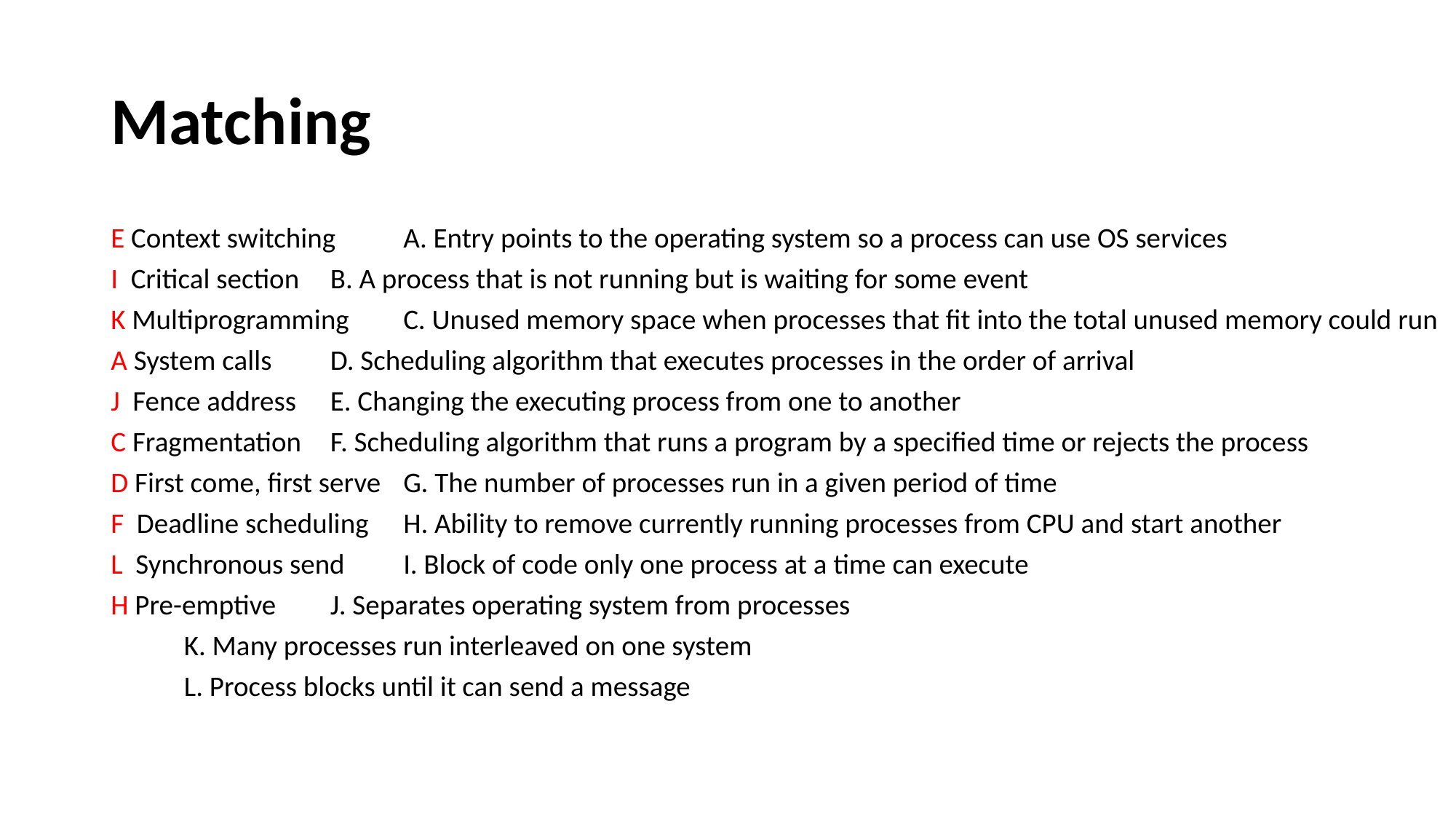

# Matching
E Context switching		A. Entry points to the operating system so a process can use OS services
I  Critical section 		B. A process that is not running but is waiting for some event
K Multiprogramming 	C. Unused memory space when processes that fit into the total unused memory could run
A System calls 		D. Scheduling algorithm that executes processes in the order of arrival
J  Fence address 		E. Changing the executing process from one to another
C Fragmentation 		F. Scheduling algorithm that runs a program by a specified time or rejects the process
D First come, first serve 	G. The number of processes run in a given period of time
F  Deadline scheduling 	H. Ability to remove currently running processes from CPU and start another
L  Synchronous send	I. Block of code only one process at a time can execute
H Pre-emptive		J. Separates operating system from processes
			K. Many processes run interleaved on one system
			L. Process blocks until it can send a message